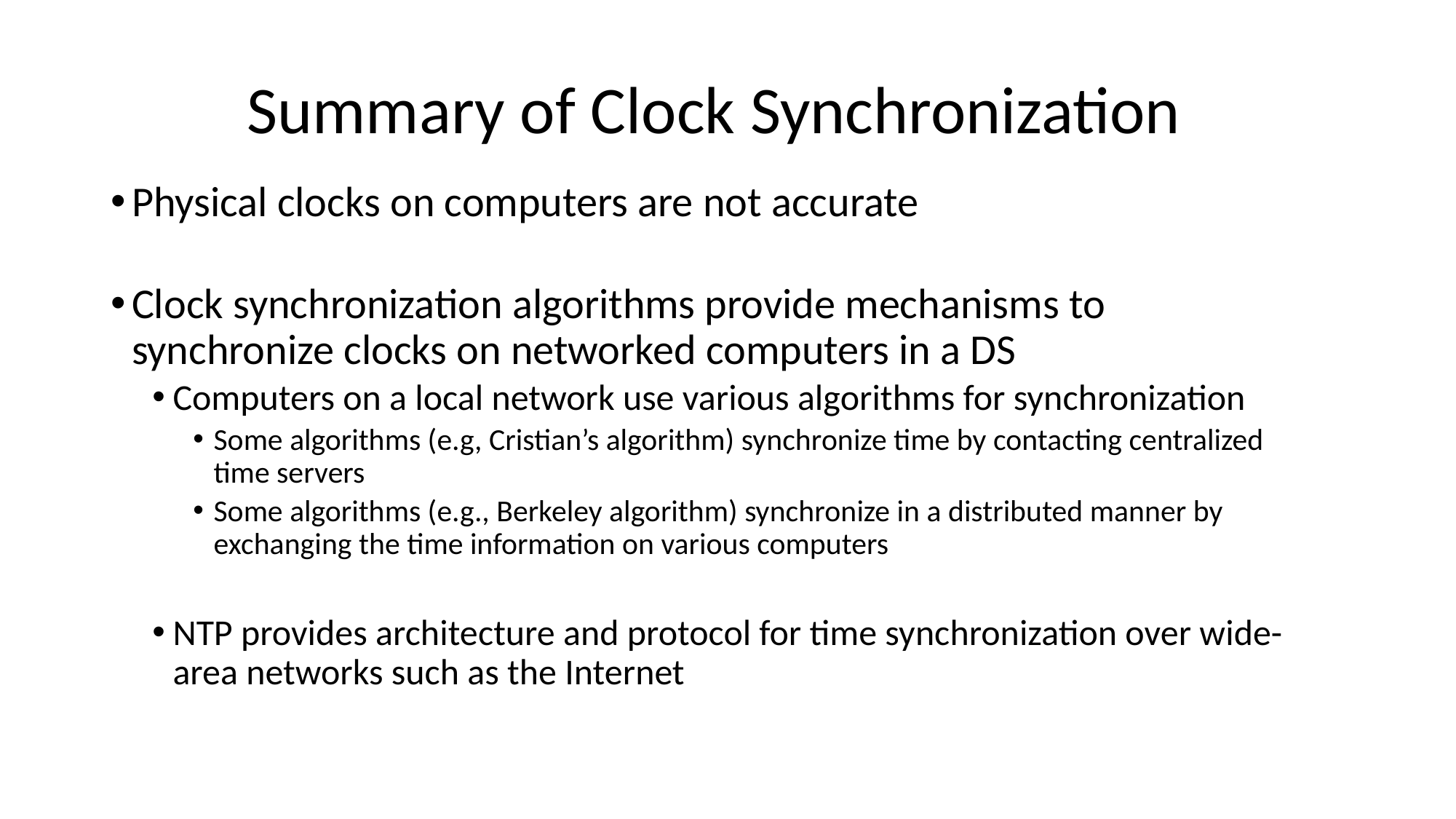

# Summary of Clock Synchronization
Physical clocks on computers are not accurate

Clock synchronization algorithms provide mechanisms to synchronize clocks on networked computers in a DS
Computers on a local network use various algorithms for synchronization
Some algorithms (e.g, Cristian’s algorithm) synchronize time by contacting centralized time servers
Some algorithms (e.g., Berkeley algorithm) synchronize in a distributed manner by exchanging the time information on various computers

NTP provides architecture and protocol for time synchronization over wide-area networks such as the Internet